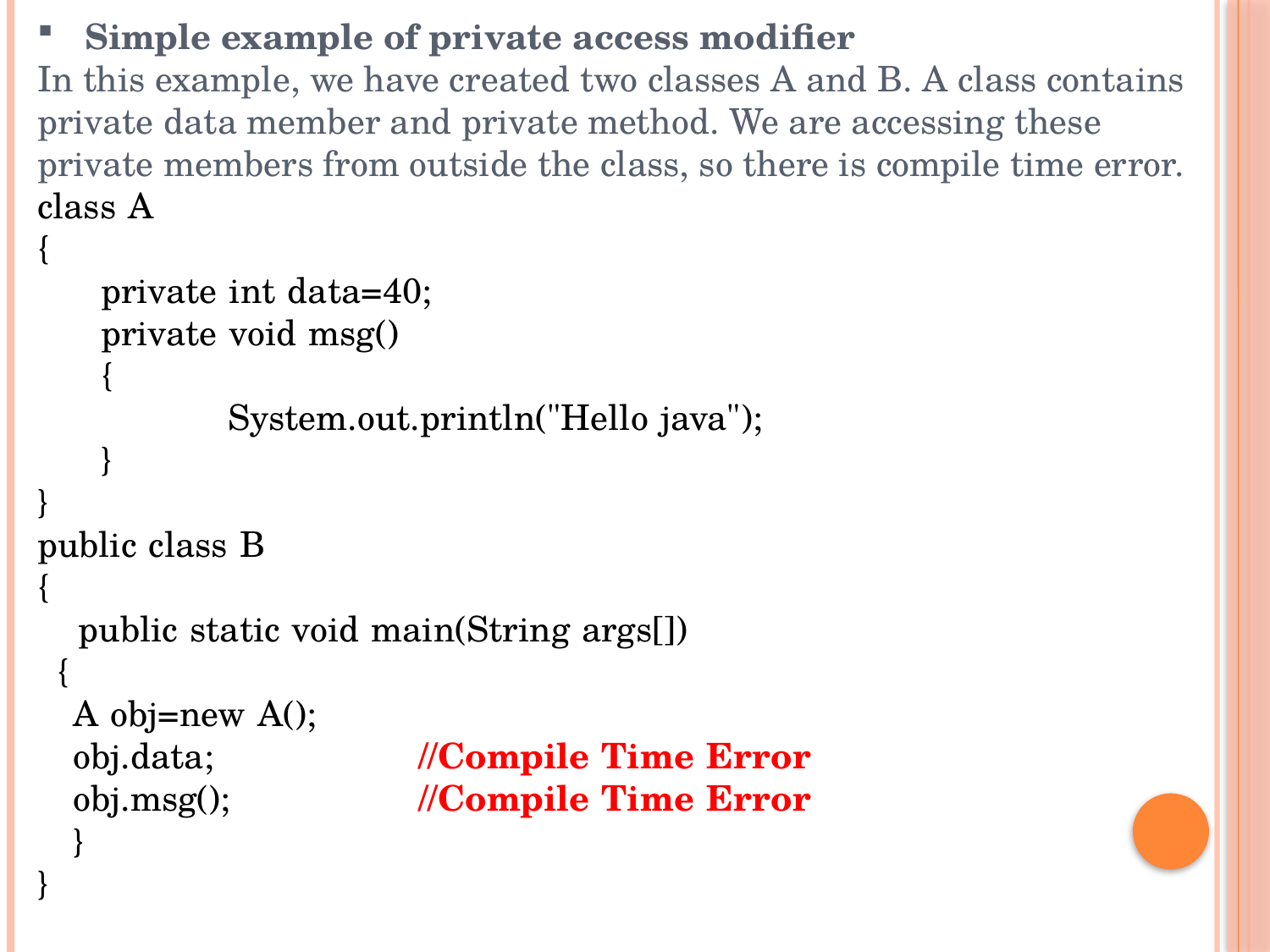

Simple example of private access modifier
In this example, we have created two classes A and B. A class contains private data member and private method. We are accessing these private members from outside the class, so there is compile time error.
class A
{
private int data=40;
private void msg()
{
	System.out.println("Hello java");
}
}
public class B
{
    public static void main(String args[])
  {
   A obj=new A();
   obj.data;		//Compile Time Error
   obj.msg();		//Compile Time Error
   }
}